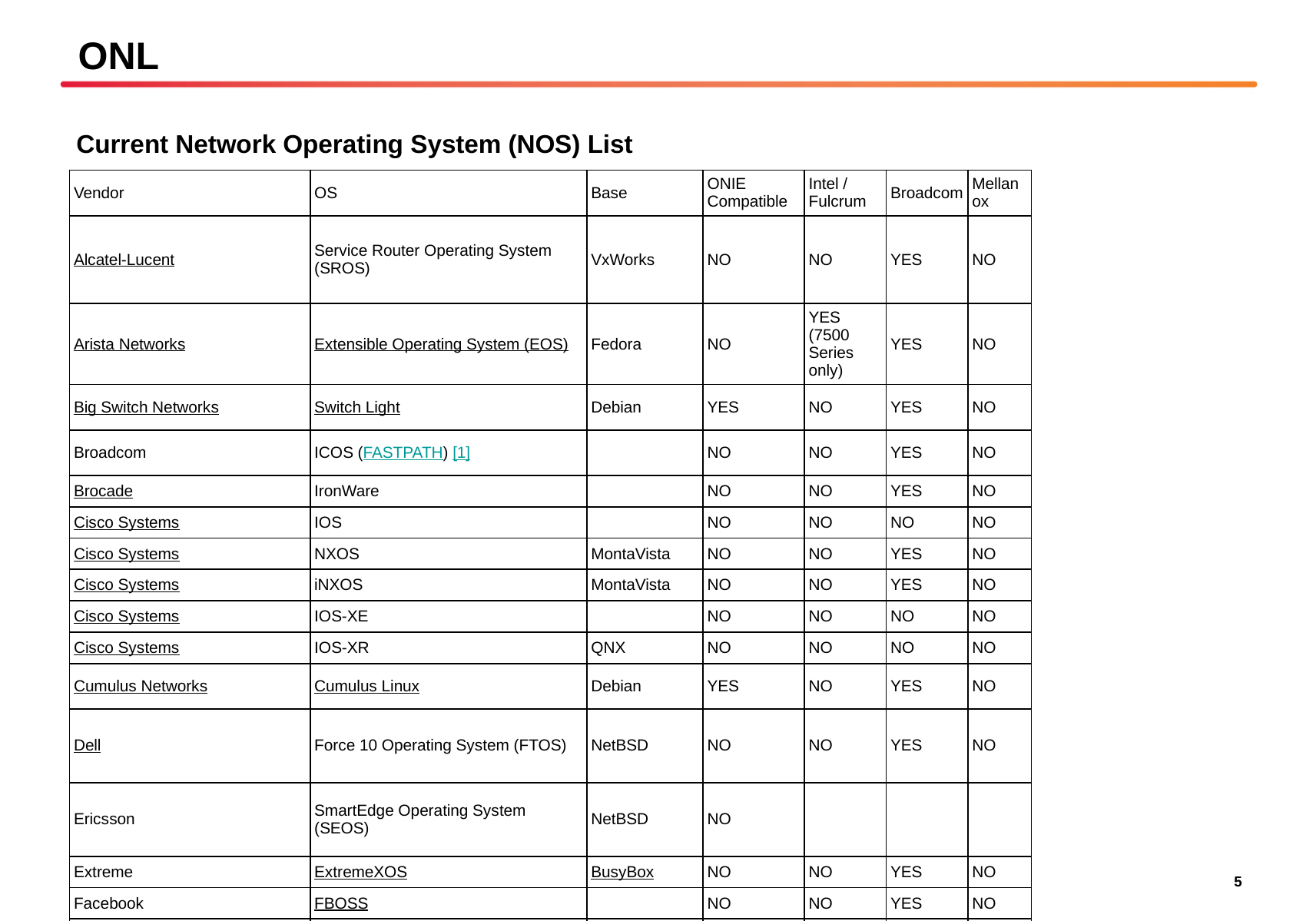

# ONL

Current Network Operating System (NOS) List

| Vendor | OS | Base | ONIE Compatible | Intel / Fulcrum | Broadcom | Mellanox |
| --- | --- | --- | --- | --- | --- | --- |
| Alcatel-Lucent | Service Router Operating System (SROS) | VxWorks | NO | NO | YES | NO |
| Arista Networks | Extensible Operating System (EOS) | Fedora | NO | YES (7500 Series only) | YES | NO |
| Big Switch Networks | Switch Light | Debian | YES | NO | YES | NO |
| Broadcom | ICOS (FASTPATH) [1] |  | NO | NO | YES | NO |
| Brocade | IronWare |  | NO | NO | YES | NO |
| Cisco Systems | IOS |  | NO | NO | NO | NO |
| Cisco Systems | NXOS | MontaVista | NO | NO | YES | NO |
| Cisco Systems | iNXOS | MontaVista | NO | NO | YES | NO |
| Cisco Systems | IOS-XE |  | NO | NO | NO | NO |
| Cisco Systems | IOS-XR | QNX | NO | NO | NO | NO |
| Cumulus Networks | Cumulus Linux | Debian | YES | NO | YES | NO |
| Dell | Force 10 Operating System (FTOS) | NetBSD | NO | NO | YES | NO |
| Ericsson | SmartEdge Operating System (SEOS) | NetBSD | NO |  |  |  |
| Extreme | ExtremeXOS | BusyBox | NO | NO | YES | NO |
| Facebook | FBOSS |  | NO | NO | YES | NO |
| HP | Comware |  | NO | NO | YES | NO |
| HP | OpenSwitch | Yocto | NO | NO | YES | NO |
| Juniper | JunoOS | FreeBSD | NO | NO | YES | NO |
| OCP | ONL | Debian | YES | NO | YES | NO |
| Pica8 | PicOS | Debian | YES | NO | YES | NO |
| Pluribus Networks | Netvisor OS | Illumos/CentOS | NO | YES | YES | NO |
| Wind River / Intel | Intelligent Network Platform | vxWorks | NO | YES | NO | NO |